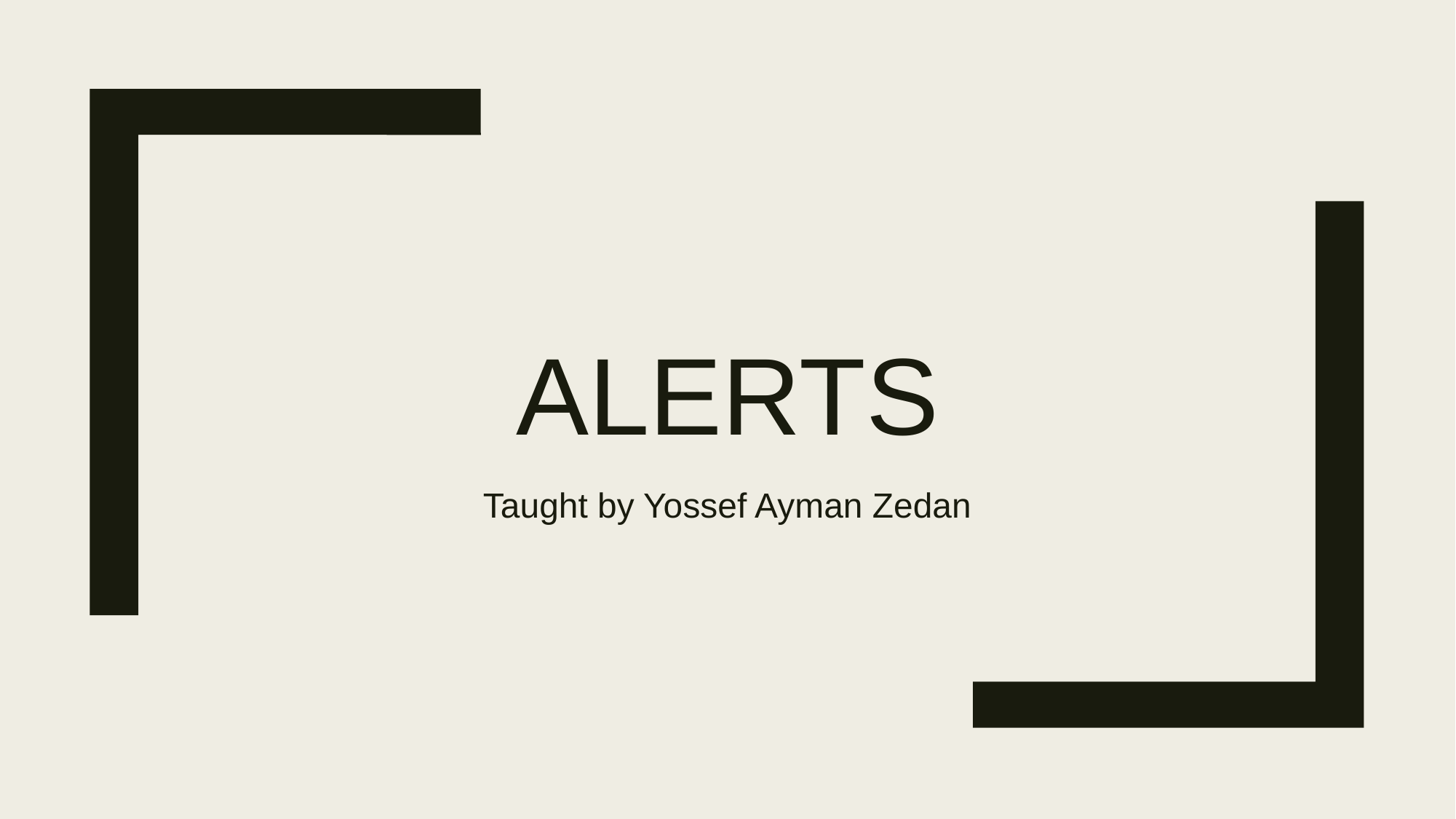

# alerts
Taught by Yossef Ayman Zedan